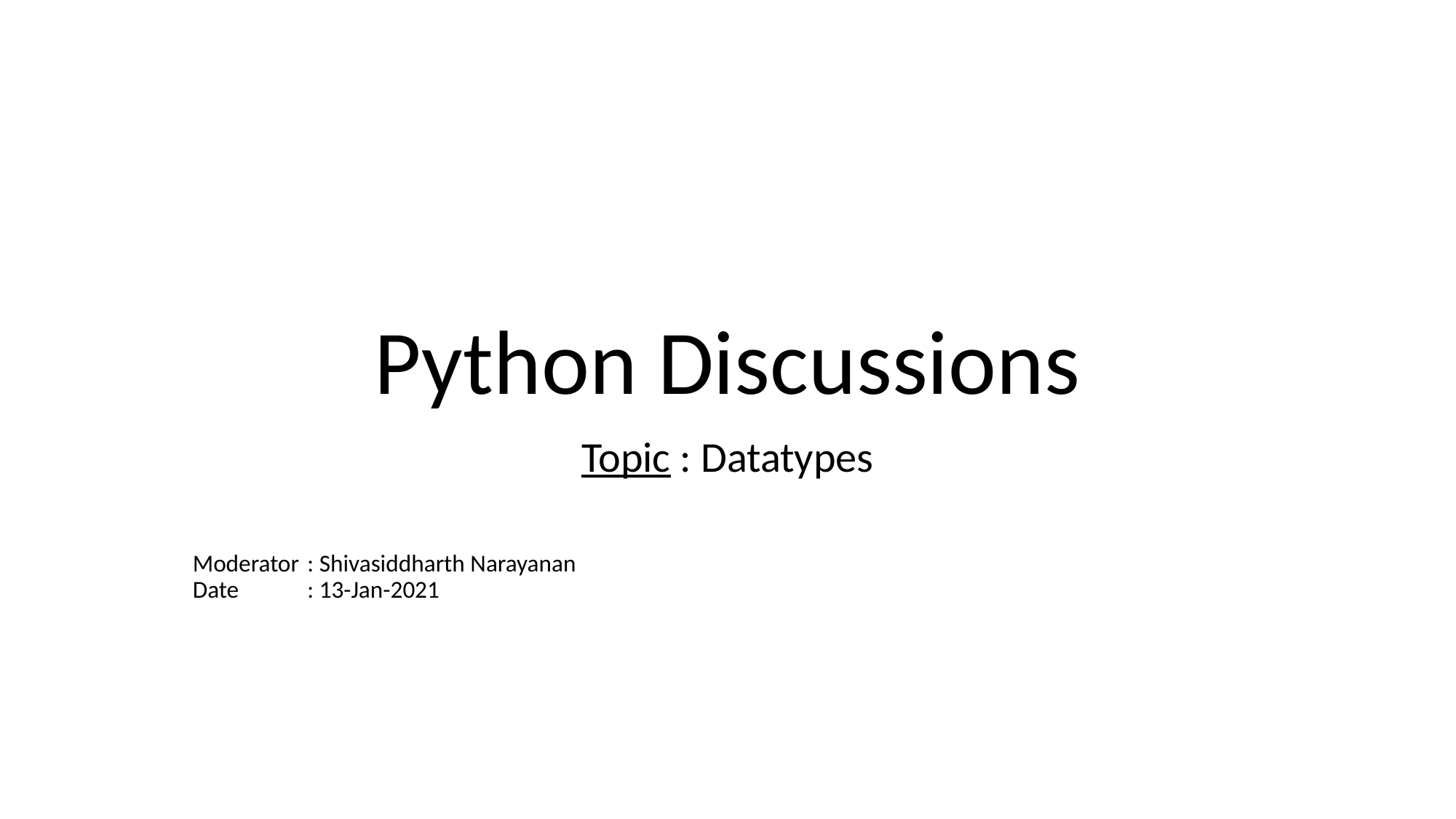

# Python Discussions
Topic : Datatypes

Moderator	 : Shivasiddharth Narayanan
Date	 : 13-Jan-2021